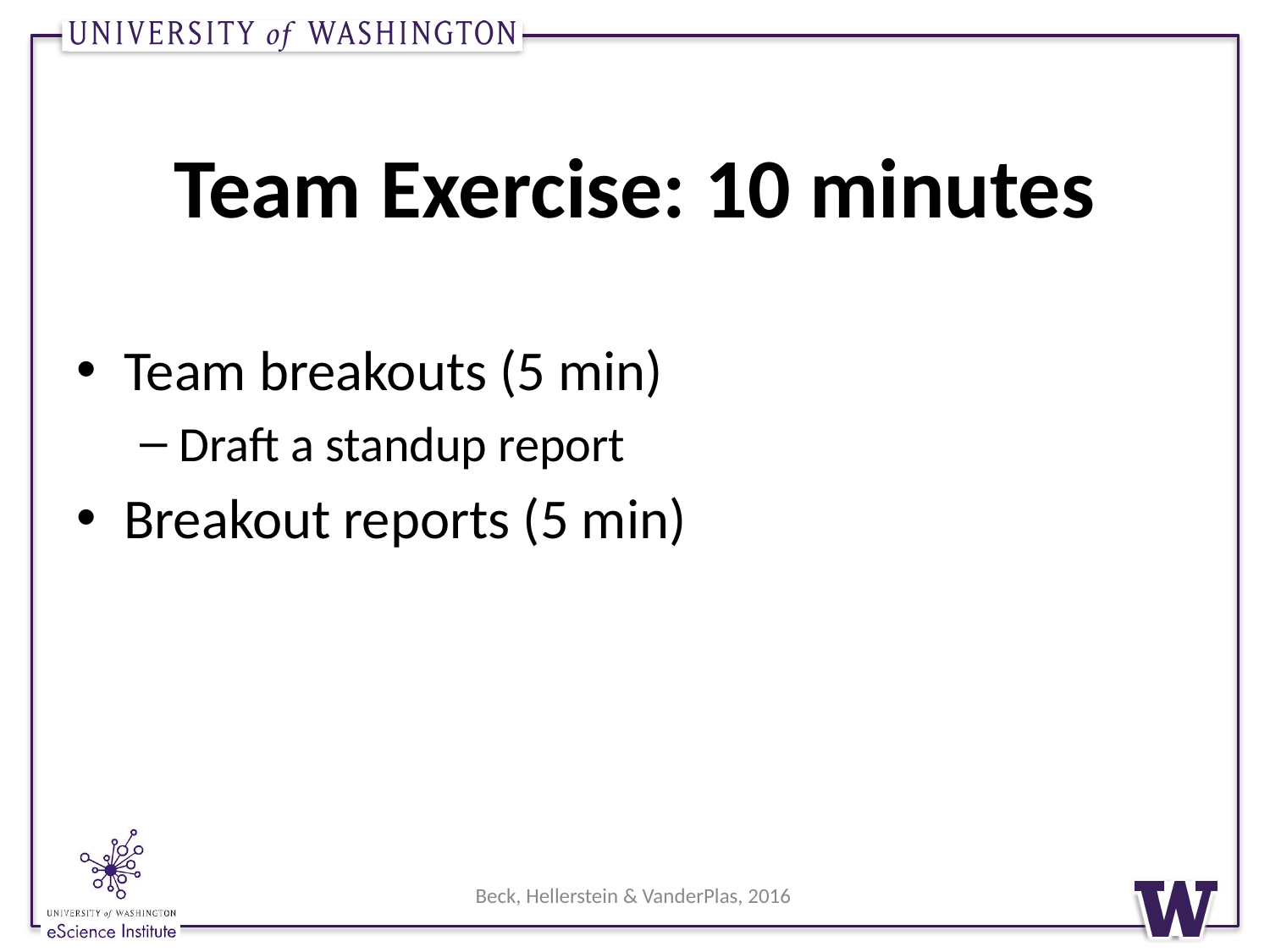

# Team Exercise: 10 minutes
Team breakouts (5 min)
Draft a standup report
Breakout reports (5 min)
Beck, Hellerstein & VanderPlas, 2016